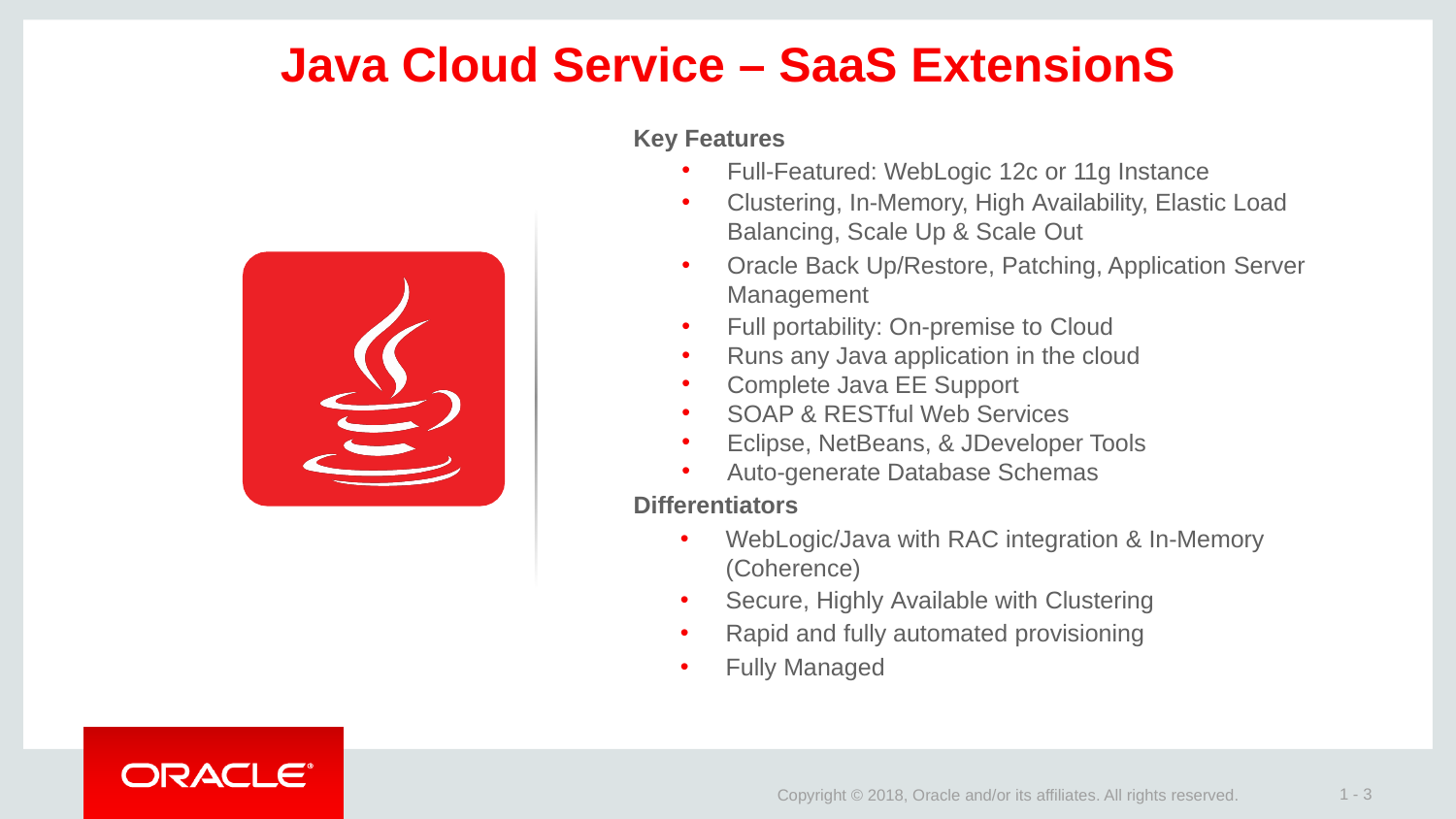

# Java Cloud Service – SaaS ExtensionS
Key Features
Full-Featured: WebLogic 12c or 11g Instance
Clustering, In-Memory, High Availability, Elastic Load  Balancing, Scale Up & Scale Out
Oracle Back Up/Restore, Patching, Application Server  Management
Full portability: On-premise to Cloud
Runs any Java application in the cloud
Complete Java EE Support
SOAP & RESTful Web Services
Eclipse, NetBeans, & JDeveloper Tools
Auto-generate Database Schemas
Differentiators
WebLogic/Java with RAC integration & In-Memory  (Coherence)
Secure, Highly Available with Clustering
Rapid and fully automated provisioning
Fully Managed